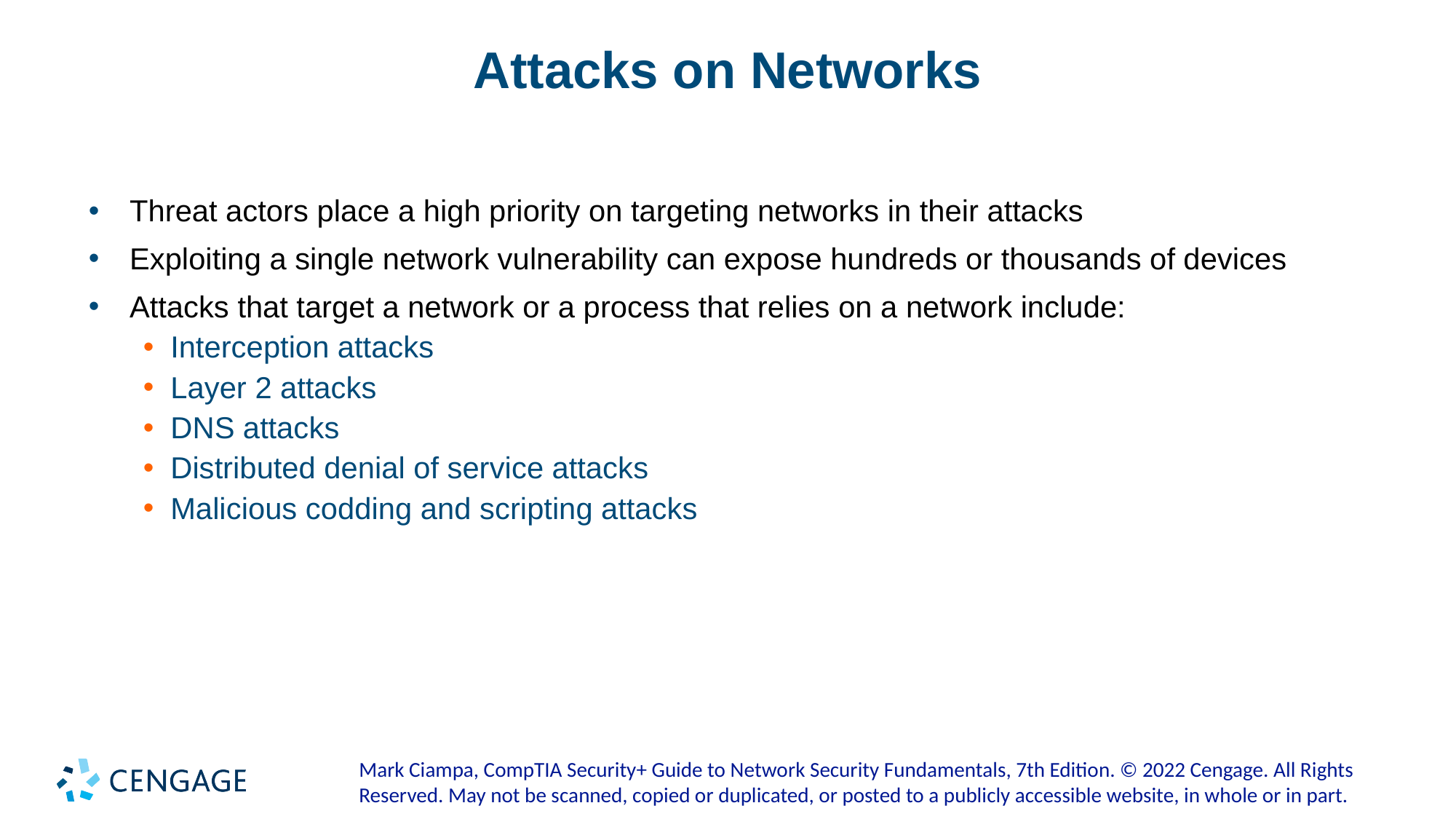

# Attacks on Networks
Threat actors place a high priority on targeting networks in their attacks
Exploiting a single network vulnerability can expose hundreds or thousands of devices
Attacks that target a network or a process that relies on a network include:
Interception attacks
Layer 2 attacks
DNS attacks
Distributed denial of service attacks
Malicious codding and scripting attacks